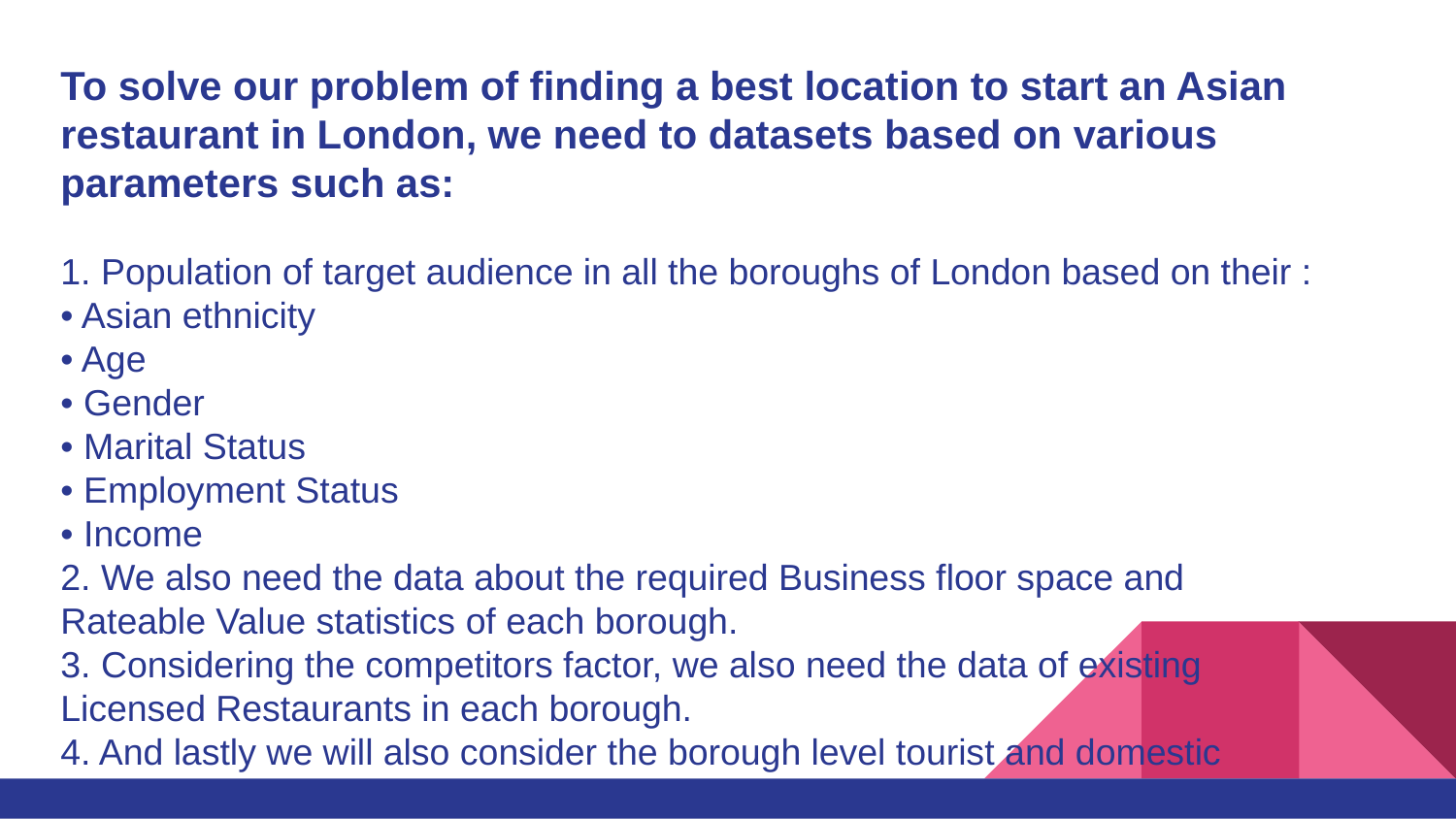

# To solve our problem of finding a best location to start an Asian restaurant in London, we need to datasets based on various parameters such as: 1. Population of target audience in all the boroughs of London based on their : • Asian ethnicity • Age • Gender • Marital Status • Employment Status • Income 2. We also need the data about the required Business floor space and Rateable Value statistics of each borough. 3. Considering the competitors factor, we also need the data of existing Licensed Restaurants in each borough. 4. And lastly we will also consider the borough level tourist and domestic annual spend estimates.